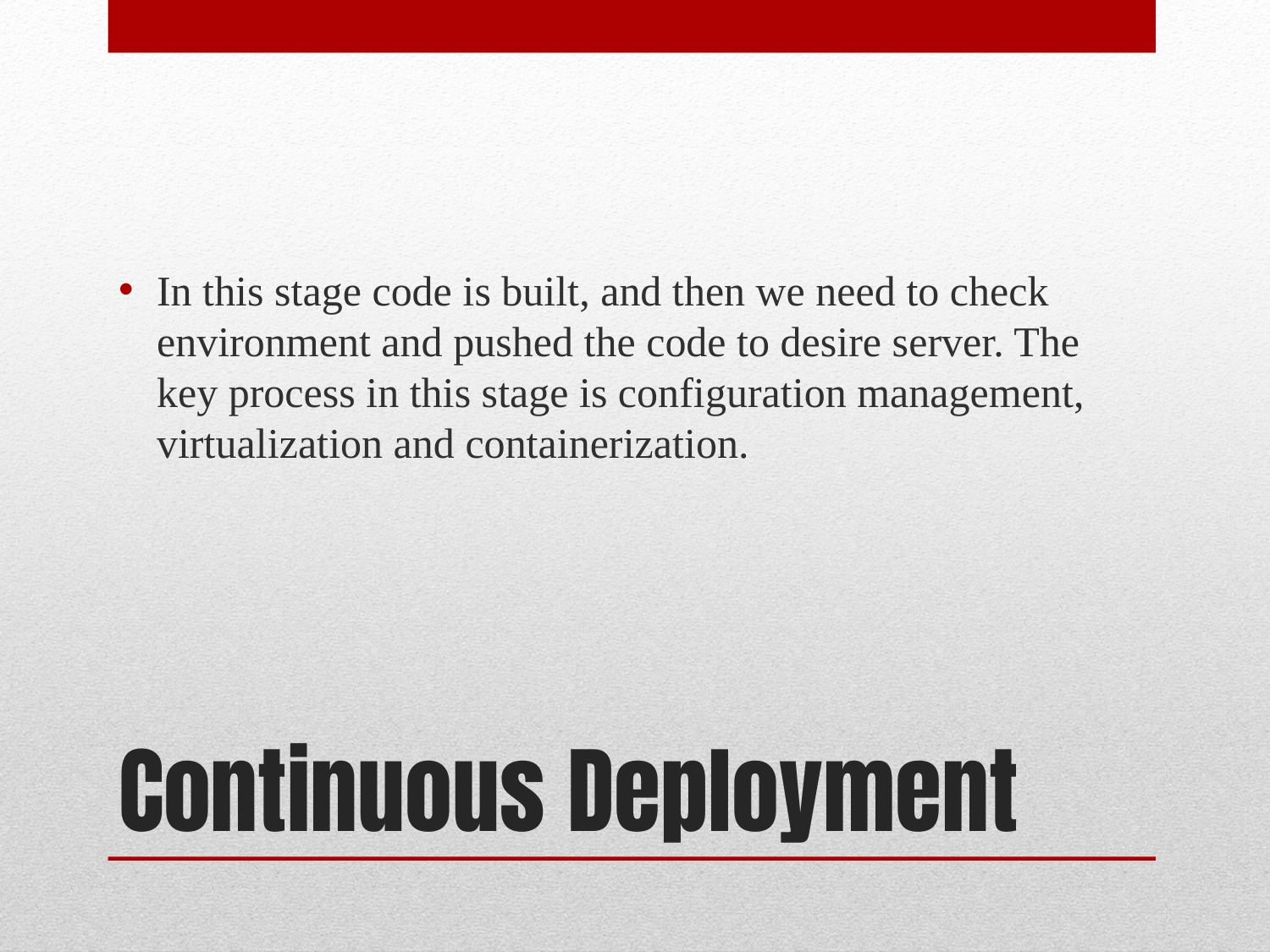

In this stage code is built, and then we need to check environment and pushed the code to desire server. The key process in this stage is configuration management, virtualization and containerization.
# Continuous Deployment